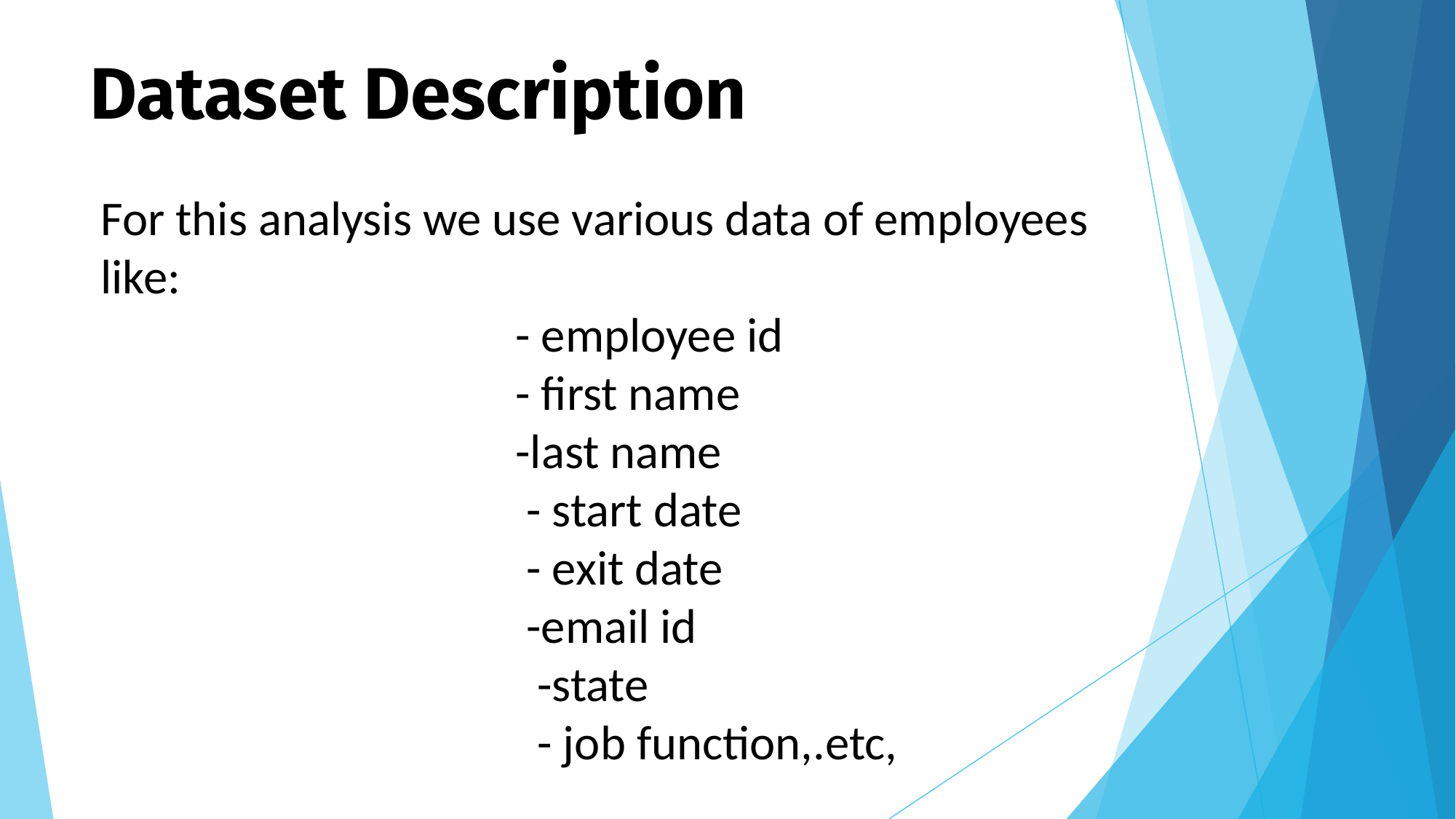

# Dataset Description
For this analysis we use various data of employees like:
                                      - employee id
                                      - first name
                                      -last name
                                       - start date
                                       - exit date
                                       -email id
                                        -state
                                        - job function,.etc,